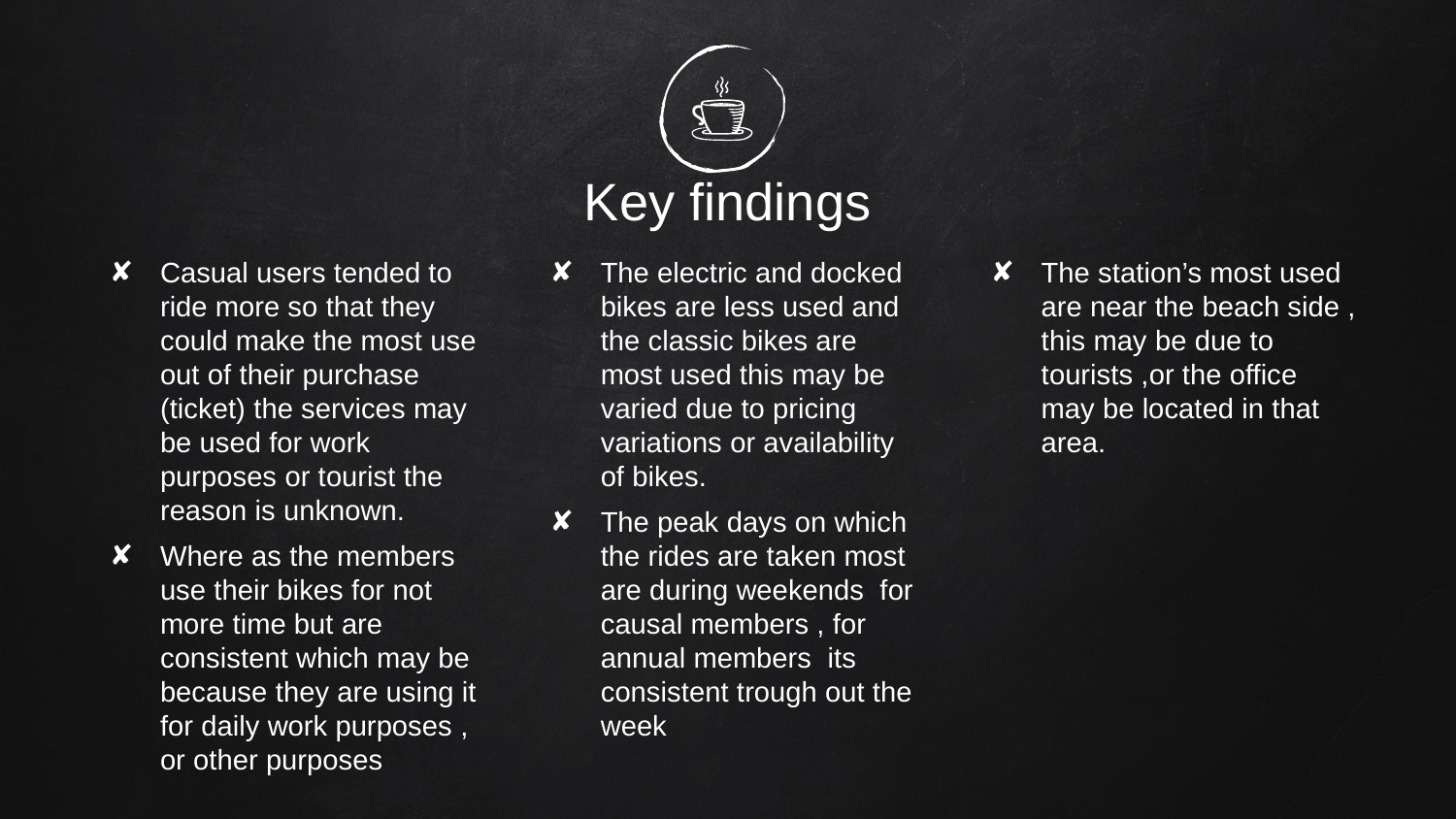

# Key findings
Casual users tended to ride more so that they could make the most use out of their purchase (ticket) the services may be used for work purposes or tourist the reason is unknown.
Where as the members use their bikes for not more time but are consistent which may be because they are using it for daily work purposes ,  or other purposes
The electric and docked bikes are less used and the classic bikes are  most used this may be varied due to pricing variations or availability of bikes.
The peak days on which the rides are taken most are during weekends  for causal members , for annual members  its consistent trough out the week

The station’s most used are near the beach side , this may be due to tourists ,or the office may be located in that area.